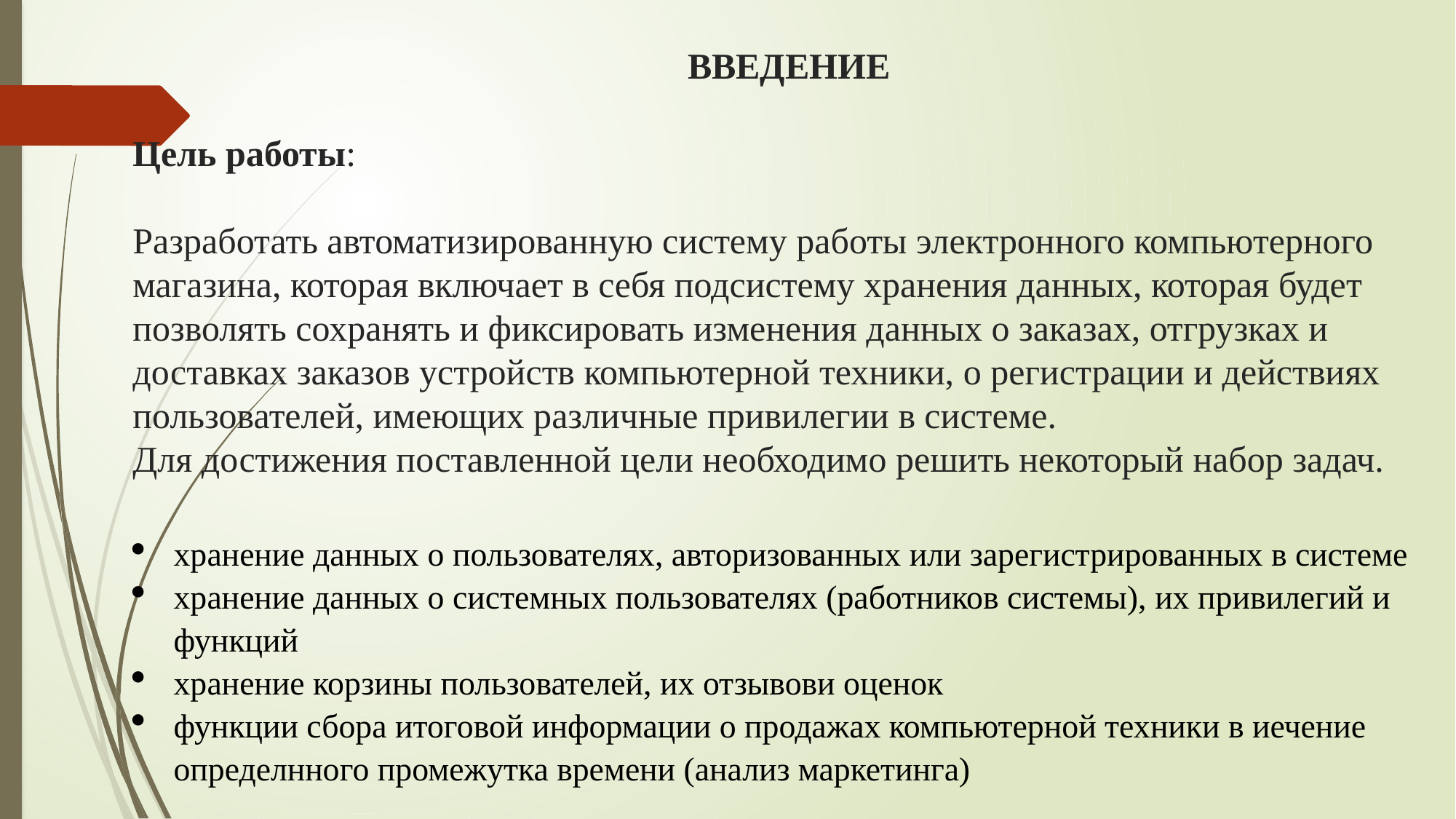

# ВВЕДЕНИЕ Цель работы:   Разработать автоматизированную систему работы электронного компьютерного магазина, которая включает в себя подсистему хранения данных, которая будет позволять сохранять и фиксировать изменения данных о заказах, отгрузках и доставках заказов устройств компьютерной техники, о регистрации и действиях пользователей, имеющих различные привилегии в системе. Для достижения поставленной цели необходимо решить некоторый набор задач.
хранение данных о пользователях, авторизованных или зарегистрированных в системе
хранение данных о системных пользователях (работников системы), их привилегий и функций
хранение корзины пользователей, их отзывови оценок
функции сбора итоговой информации о продажах компьютерной техники в иечение определнного промежутка времени (анализ маркетинга)